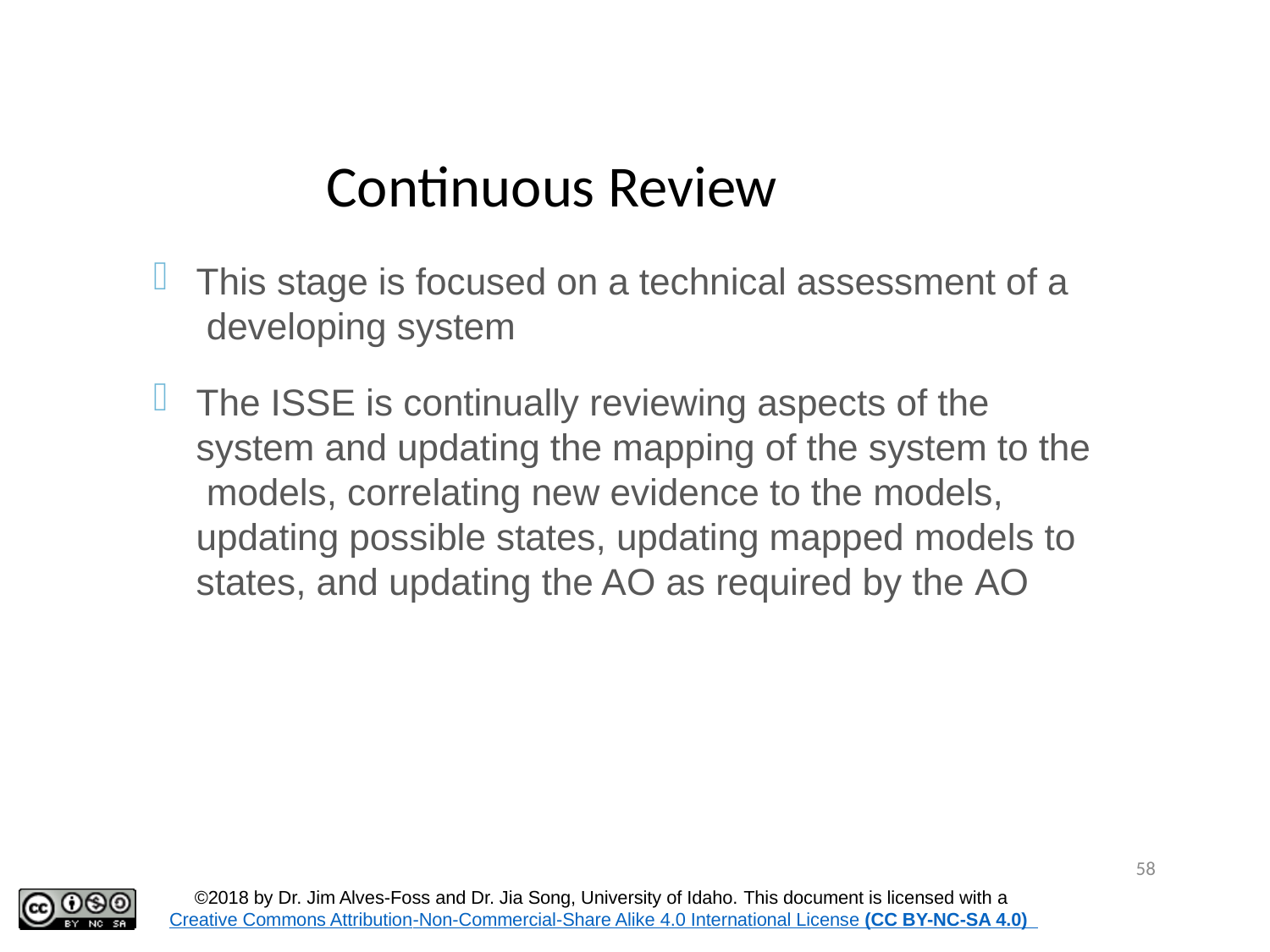

# Continuous Review
This stage is focused on a technical assessment of a  developing system
The ISSE is continually reviewing aspects of the  system and updating the mapping of the system to the  models, correlating new evidence to the models,  updating possible states, updating mapped models to  states, and updating the AO as required by the AO
58